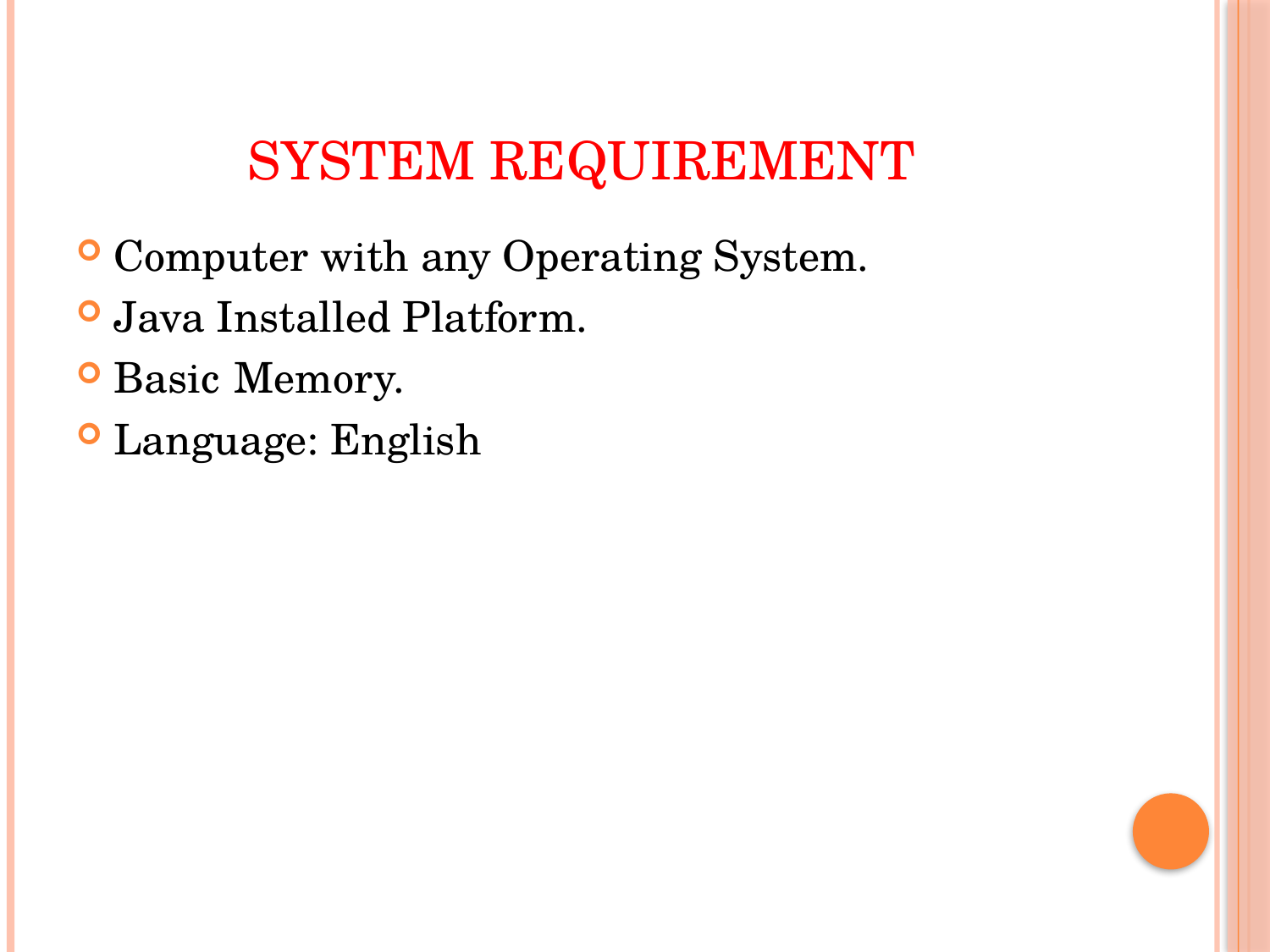

# SYSTEM REQUIREMENT
Computer with any Operating System.
Java Installed Platform.
Basic Memory.
Language: English